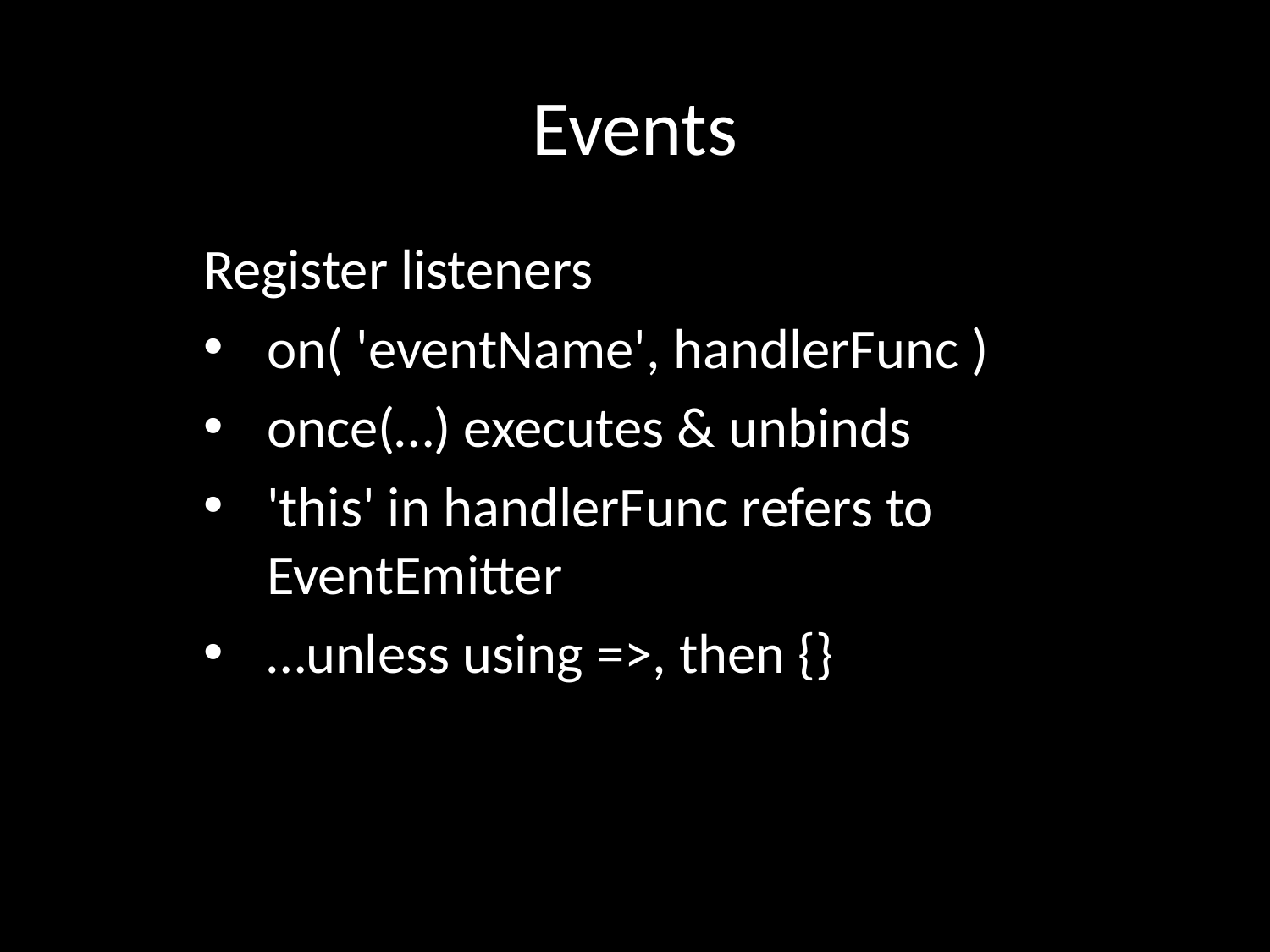

# Events
Register listeners
on( 'eventName', handlerFunc )
once(…) executes & unbinds
'this' in handlerFunc refers to EventEmitter
…unless using =>, then {}